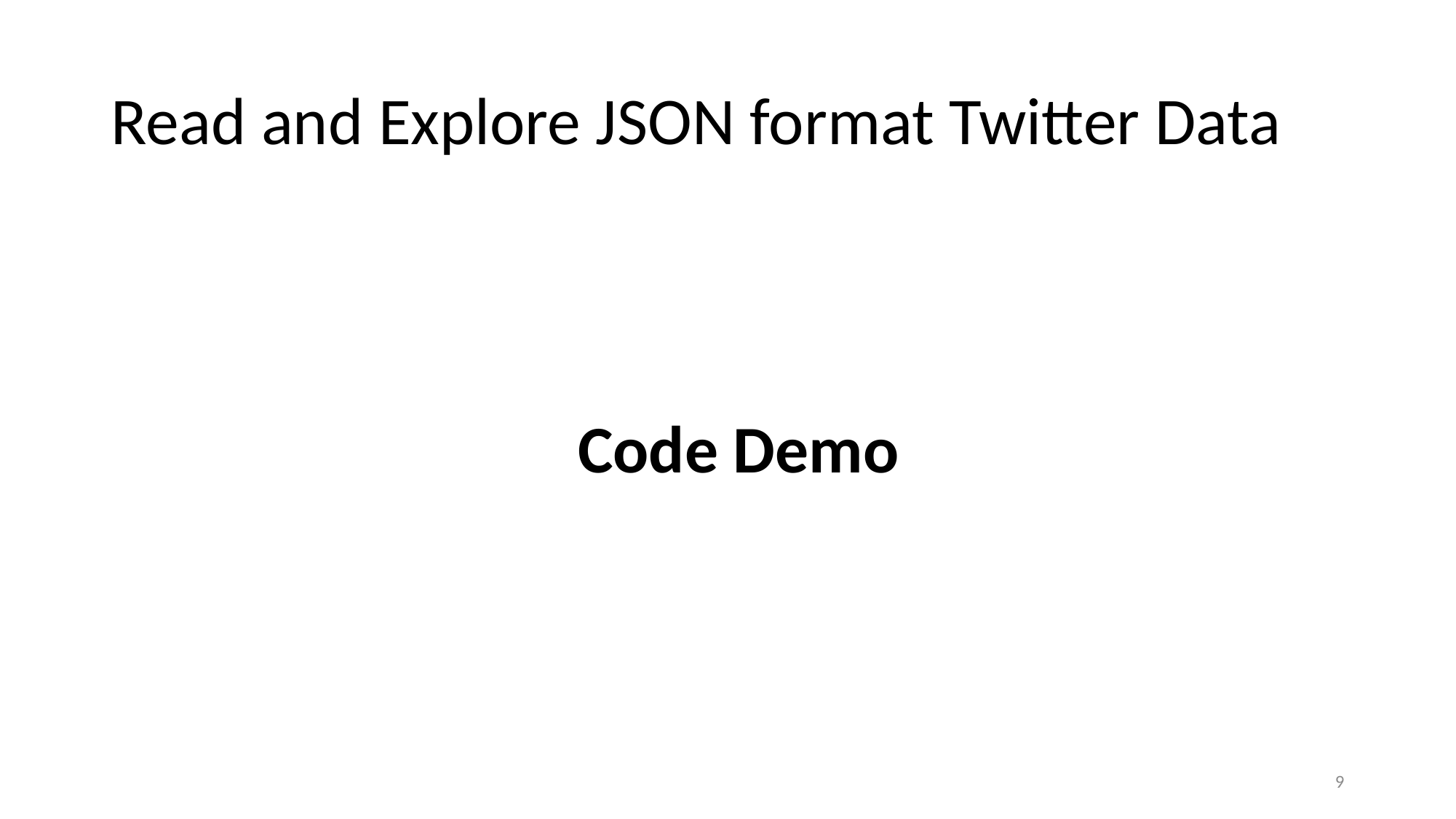

# Read and Explore JSON format Twitter Data
Code Demo
9